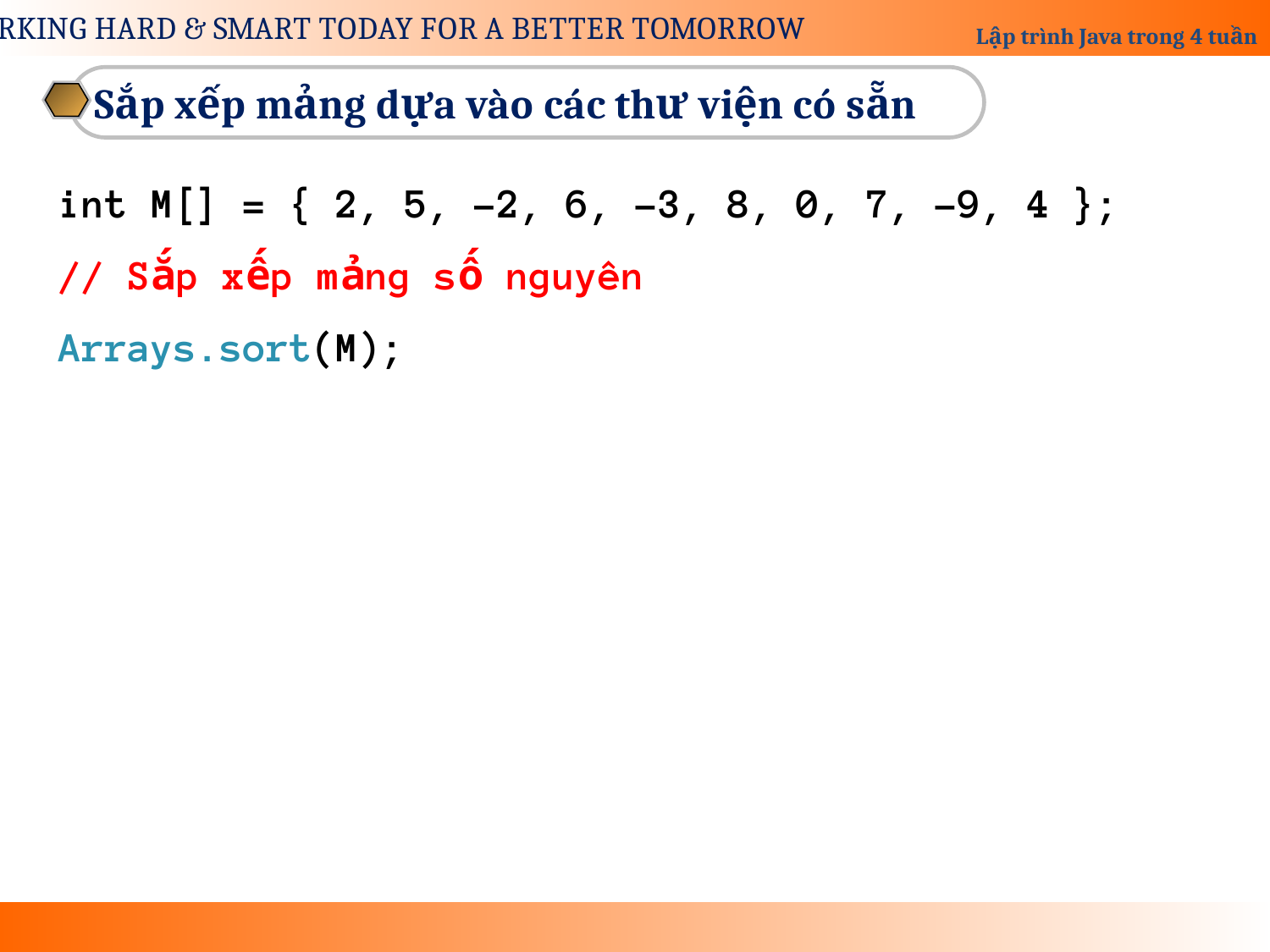

Sắp xếp mảng dựa vào các thư viện có sẵn

int M[] = { 2, 5, -2, 6, -3, 8, 0, 7, -9, 4 };
// Sắp xếp mảng số nguyên
Arrays.sort(M);